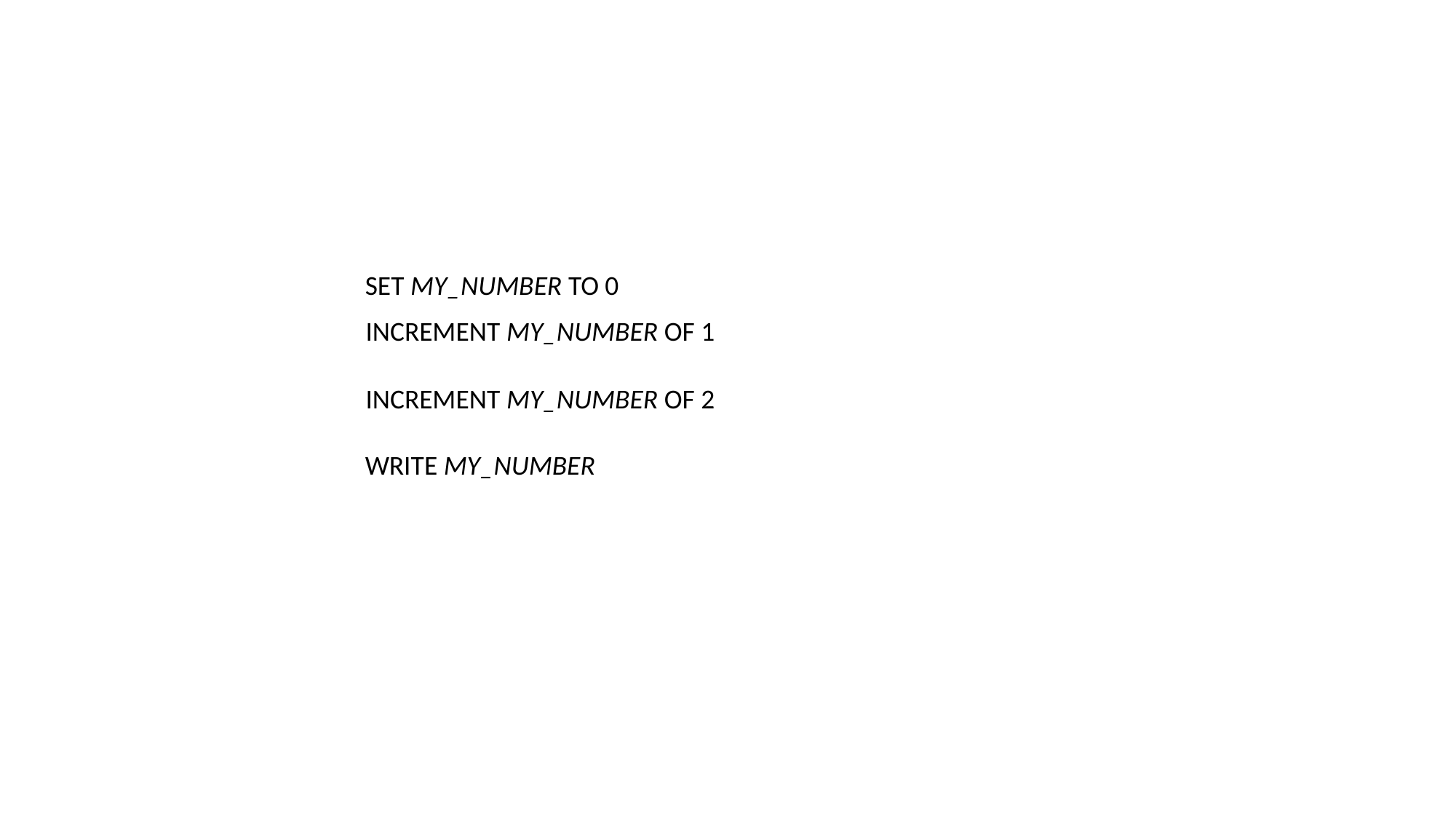

SET MY_NUMBER TO 0
INCREMENT MY_NUMBER OF 1
INCREMENT MY_NUMBER OF 2
WRITE MY_NUMBER